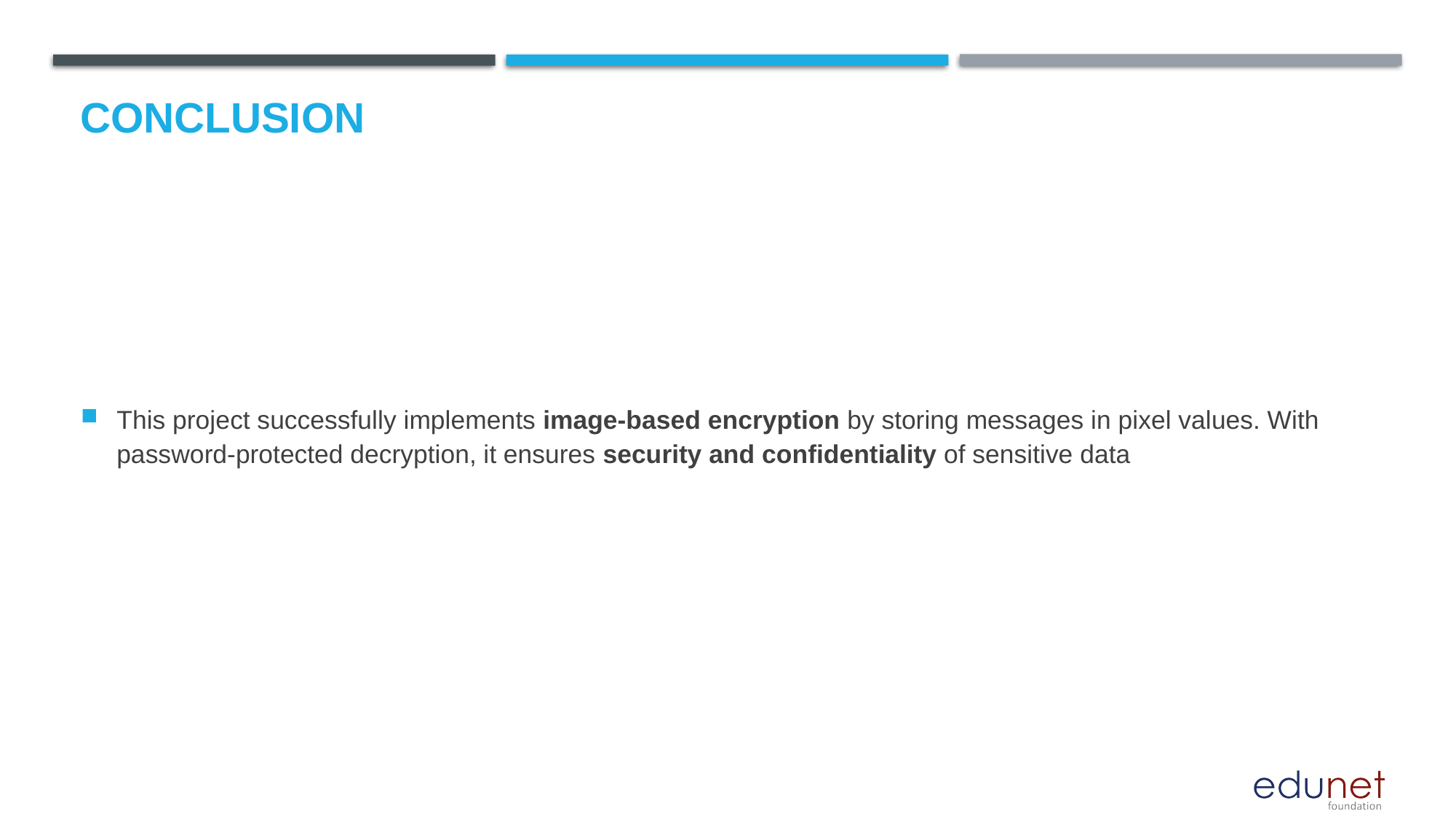

# Conclusion
This project successfully implements image-based encryption by storing messages in pixel values. With password-protected decryption, it ensures security and confidentiality of sensitive data